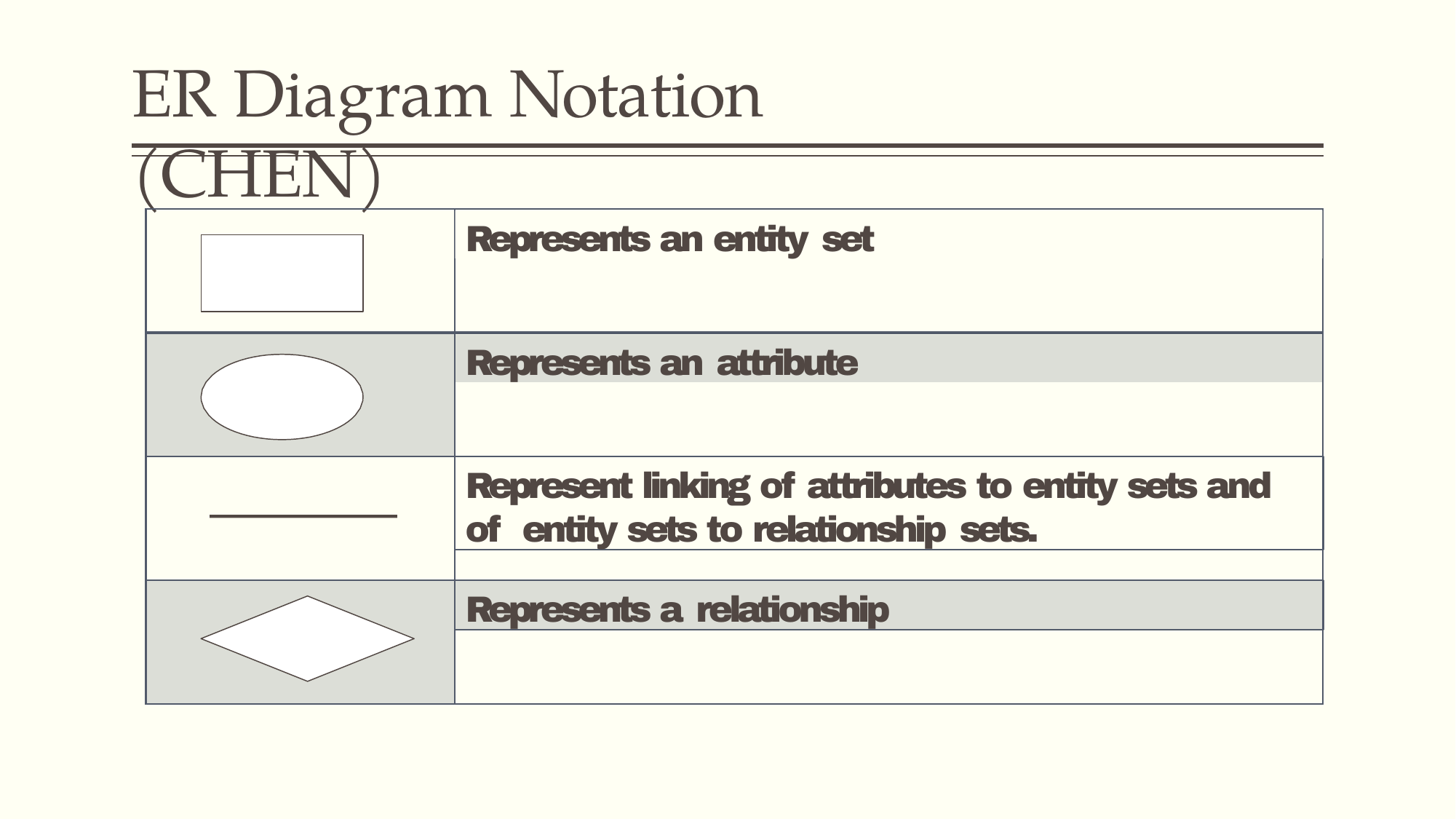

# ER Diagram Notation (CHEN)

Represents an entity set

Represents an attribute

Represent linking of attributes to entity sets and of  entity sets to relationship sets.

Represents a relationship